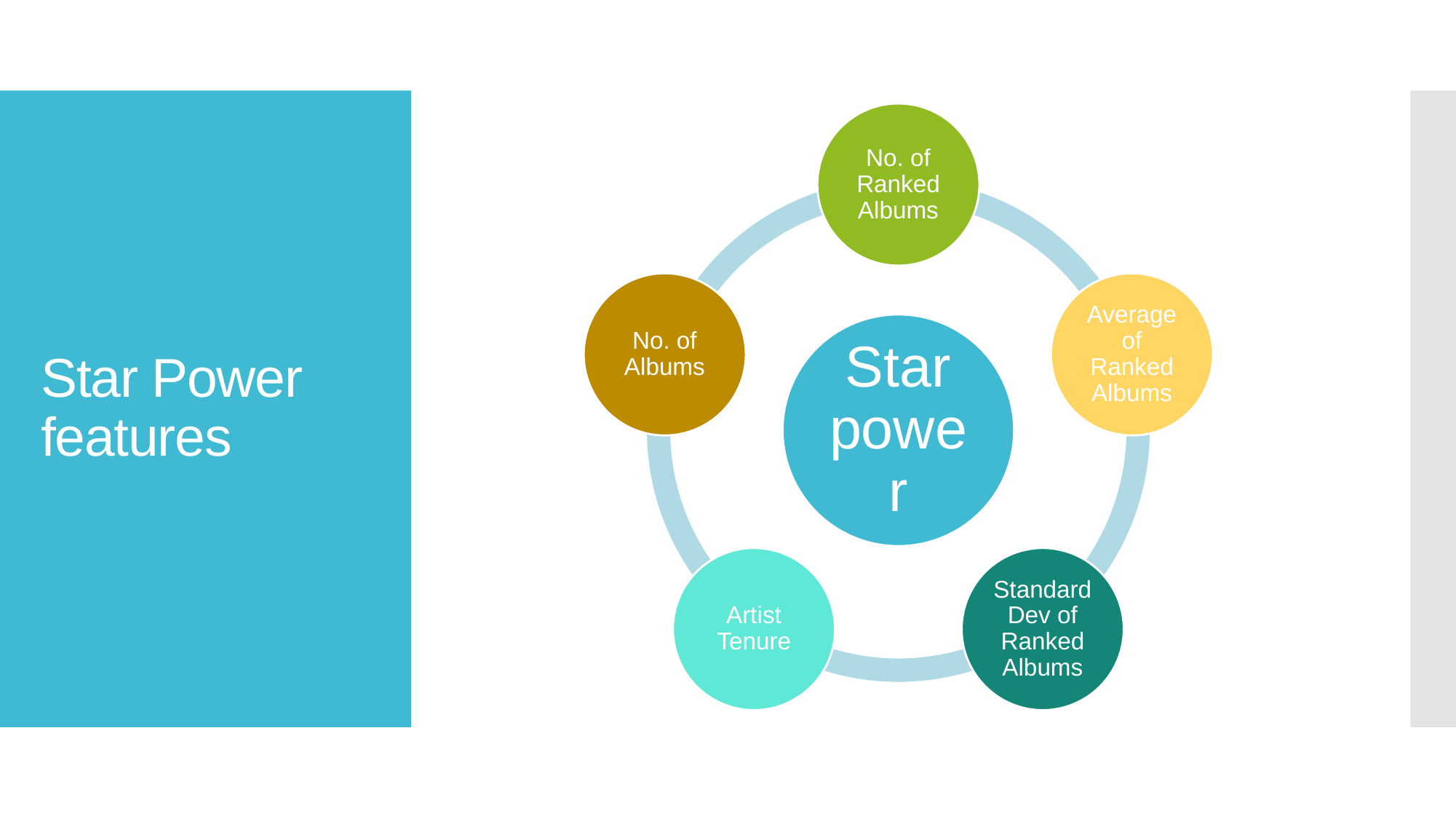

Star power
No. of Ranked Albums
Average of Ranked Albums
Standard Dev of Ranked Albums
Artist Tenure
No. of Albums
# Star Power features